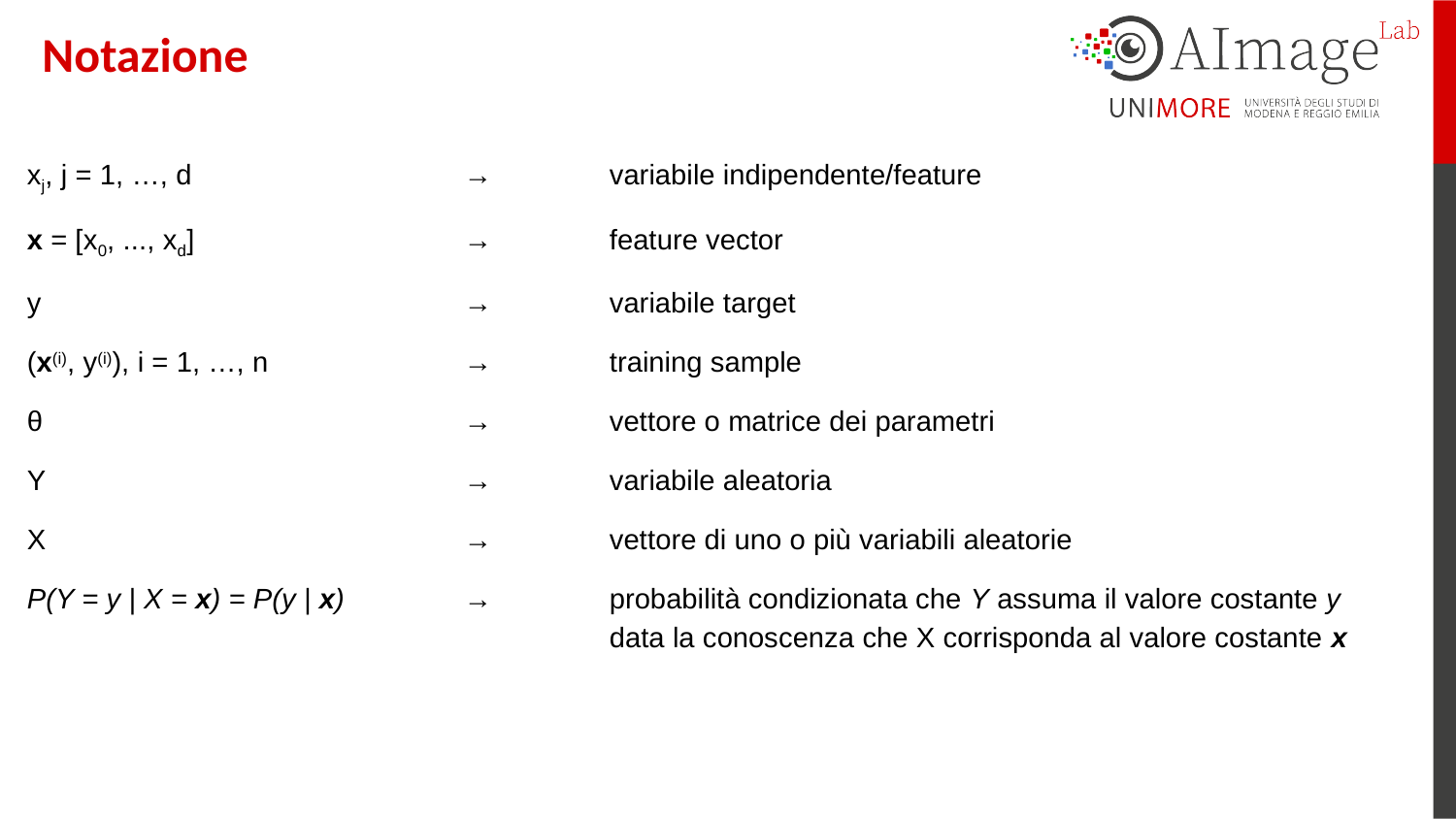

Notazione
xj, j = 1, …, d 		→ 	variabile indipendente/feature
x = [x0, ..., xd] 		→ 	feature vector
y 			→ 	variabile target
(x(i), y(i)), i = 1, …, n	 	→ 	training sample
θ 			→ 	vettore o matrice dei parametri
Y			→ 	variabile aleatoria
X			→ 	vettore di uno o più variabili aleatorie
P(Y = y | X = x) = P(y | x)	→ 	probabilità condizionata che Y assuma il valore costante y 				data la conoscenza che X corrisponda al valore costante x